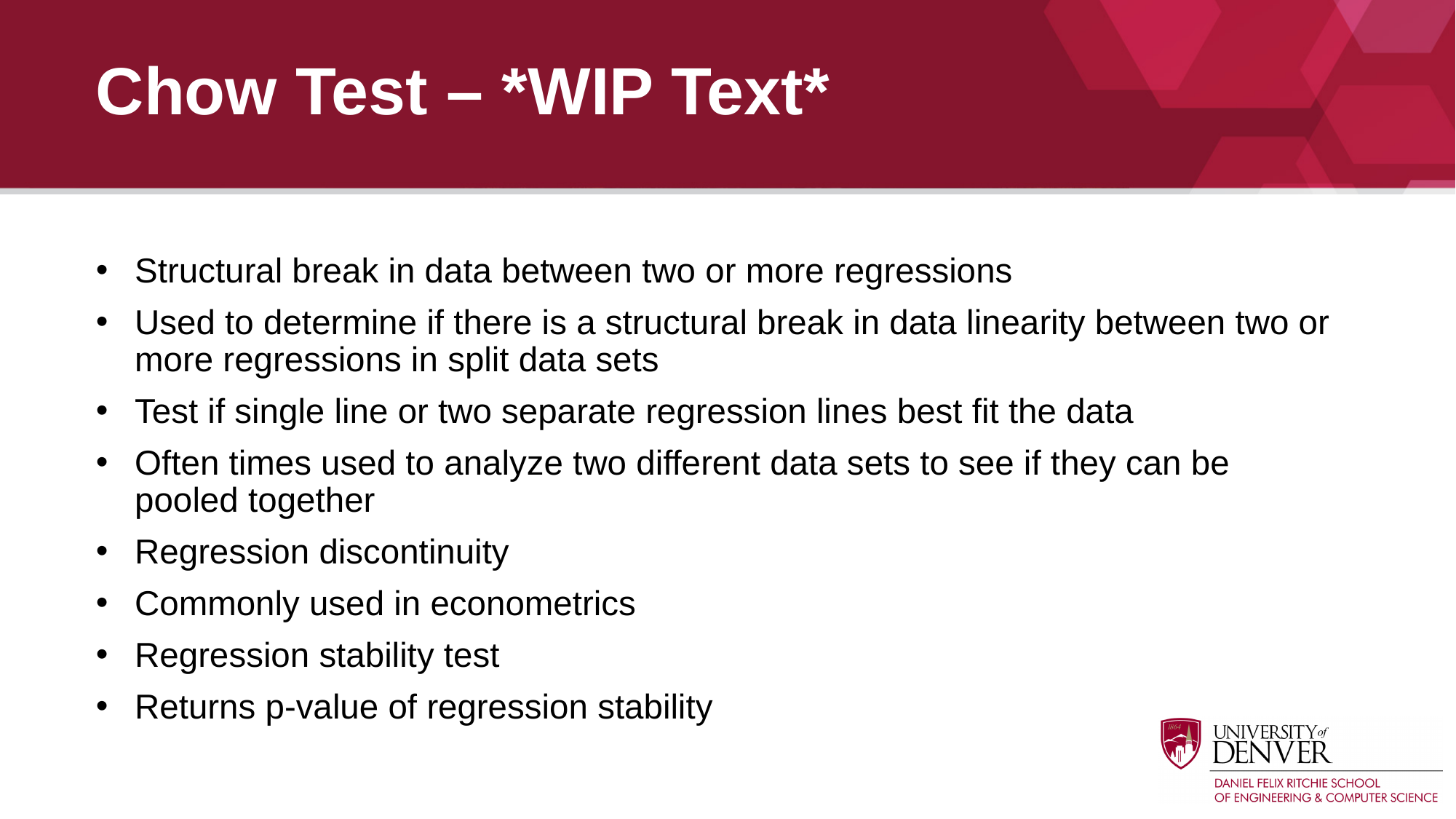

# Chow Test – *WIP Text*
Structural break in data between two or more regressions
Used to determine if there is a structural break in data linearity between two or more regressions in split data sets
Test if single line or two separate regression lines best fit the data
Often times used to analyze two different data sets to see if they can be pooled together
Regression discontinuity
Commonly used in econometrics
Regression stability test
Returns p-value of regression stability